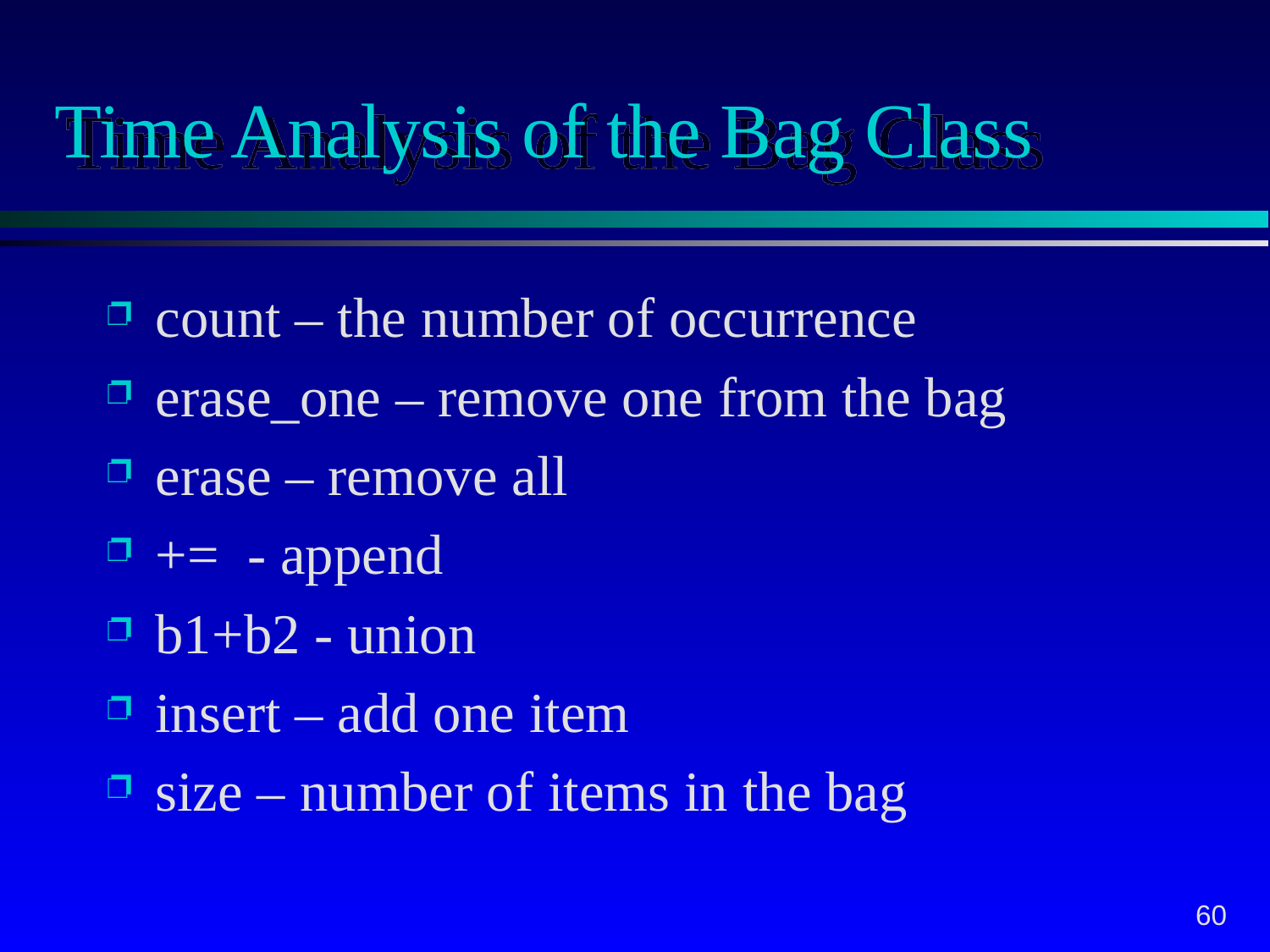

# Time Analysis of the Bag Class
count – the number of occurrence
erase_one – remove one from the bag
erase – remove all
+=  - append
b1+b2 - union
insert – add one item
size – number of items in the bag